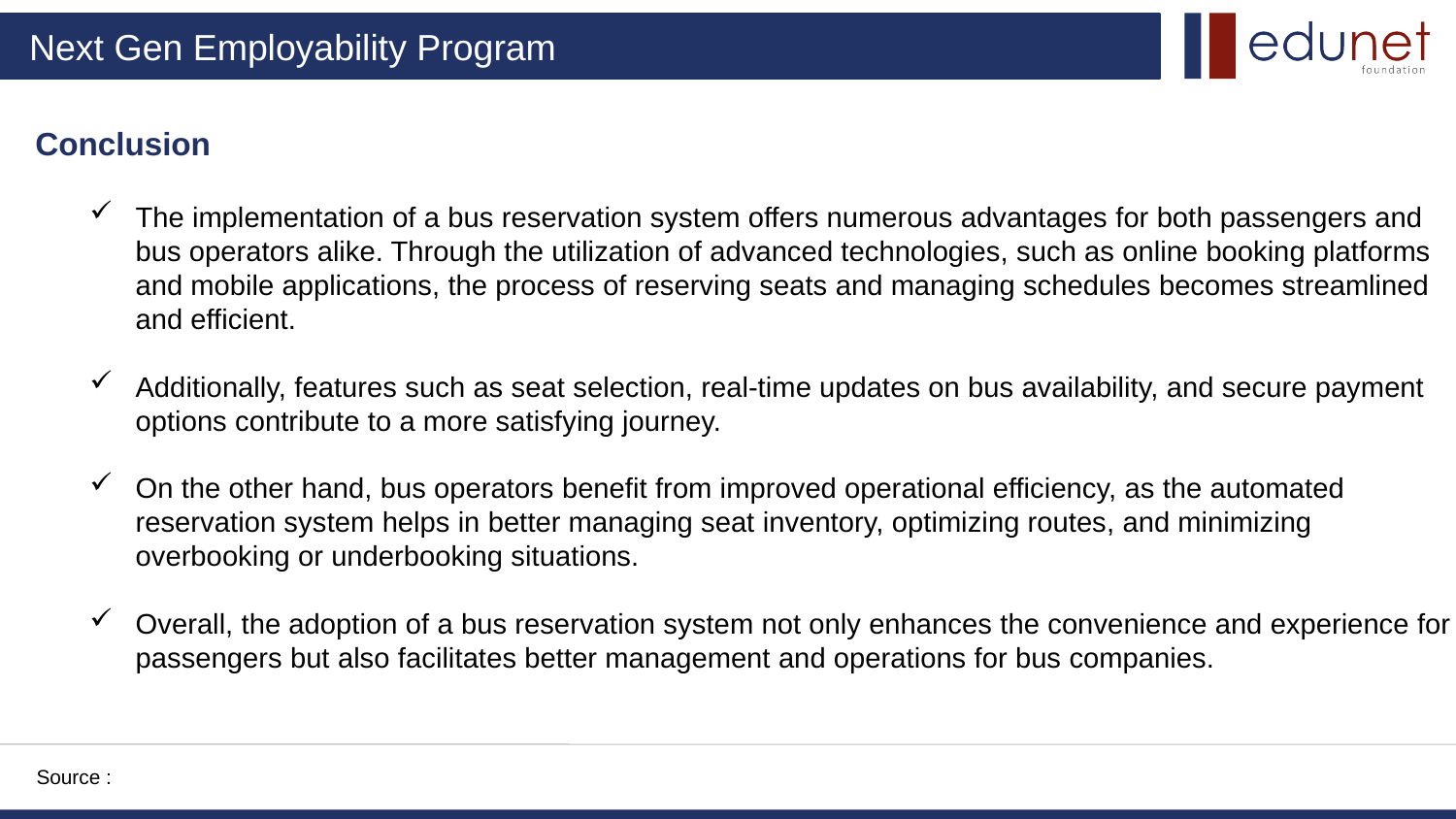

# Conclusion
The implementation of a bus reservation system offers numerous advantages for both passengers and bus operators alike. Through the utilization of advanced technologies, such as online booking platforms and mobile applications, the process of reserving seats and managing schedules becomes streamlined and efficient.

Additionally, features such as seat selection, real-time updates on bus availability, and secure payment options contribute to a more satisfying journey.

On the other hand, bus operators benefit from improved operational efficiency, as the automated reservation system helps in better managing seat inventory, optimizing routes, and minimizing overbooking or underbooking situations.

Overall, the adoption of a bus reservation system not only enhances the convenience and experience for passengers but also facilitates better management and operations for bus companies.

Source :